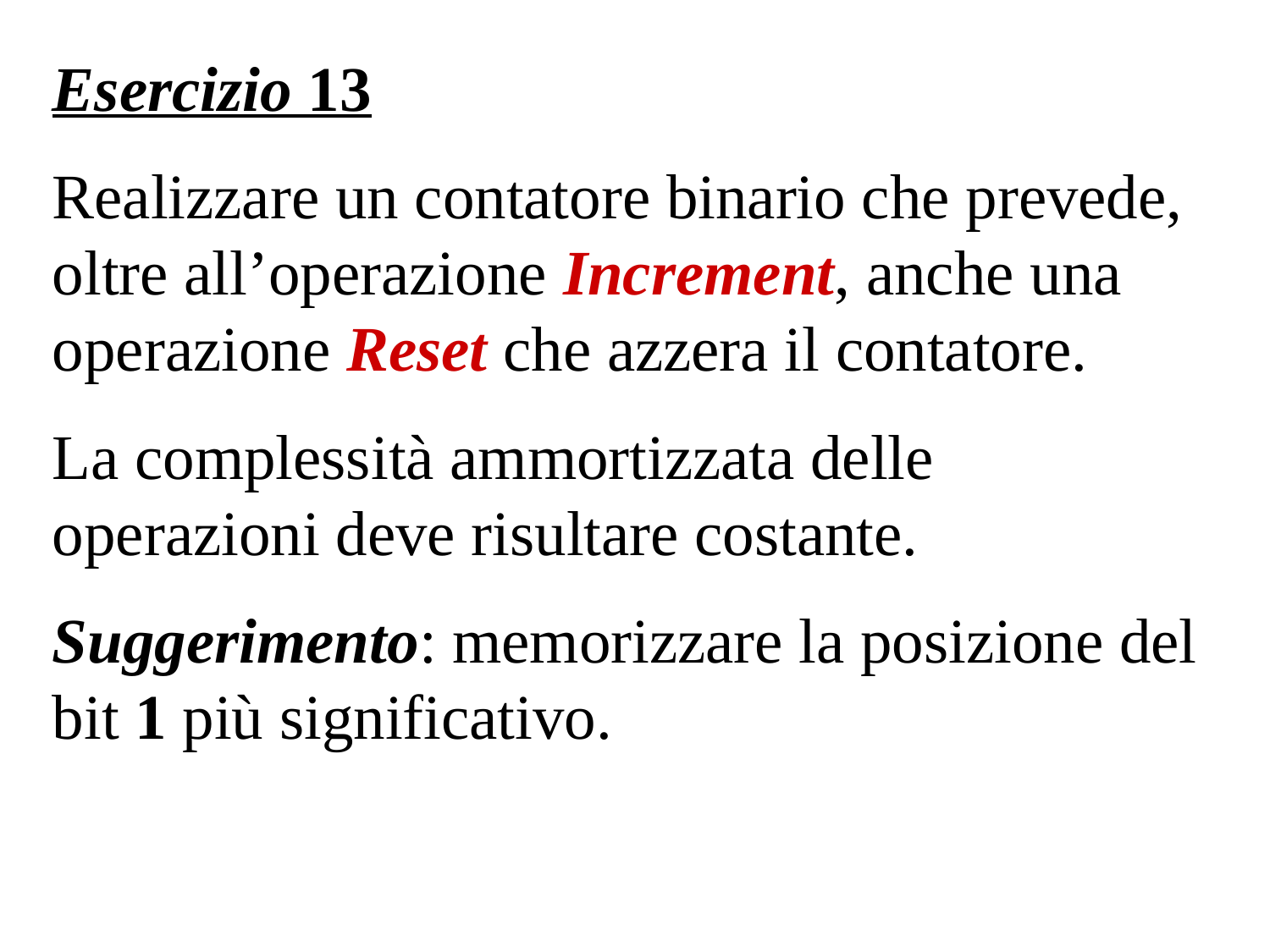

Esercizio 13
Realizzare un contatore binario che prevede, oltre all’operazione Increment, anche una operazione Reset che azzera il contatore.
La complessità ammortizzata delle operazioni deve risultare costante.
Suggerimento: memorizzare la posizione del bit 1 più significativo.